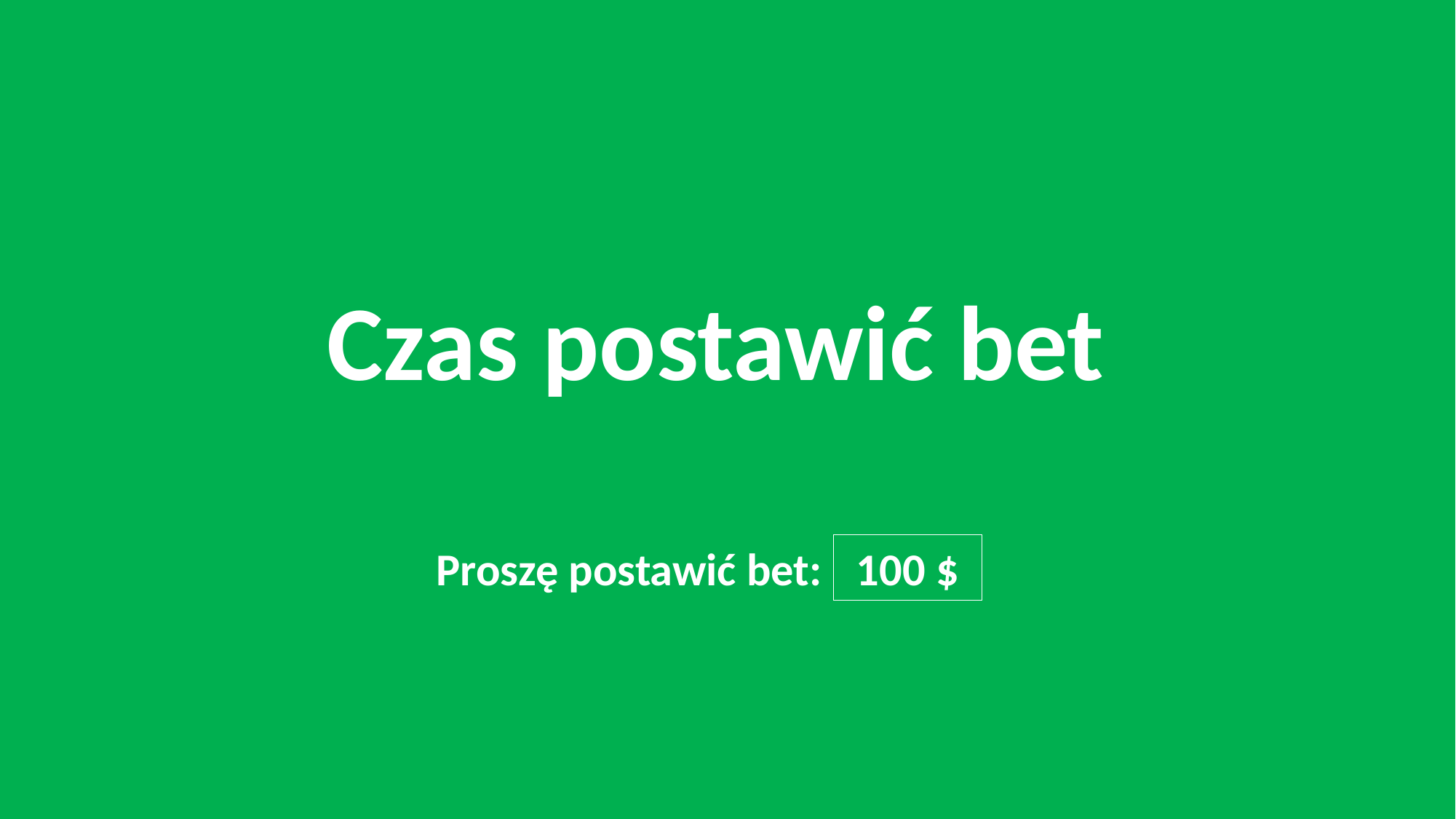

Czas postawić bet
Proszę postawić bet:
100 $